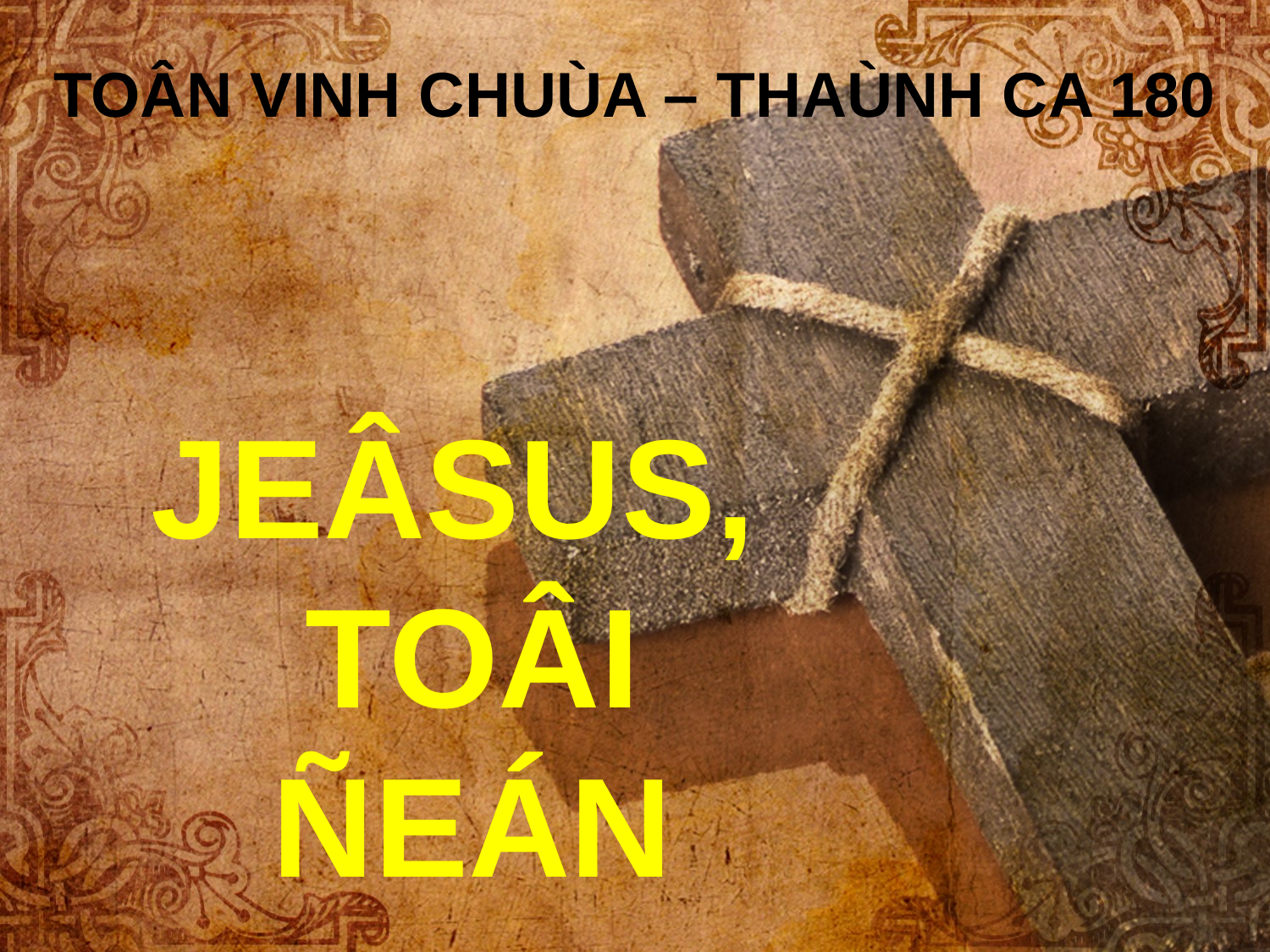

TOÂN VINH CHUÙA – THAÙNH CA 180
JEÂSUS,
TOÂI ÑEÁN